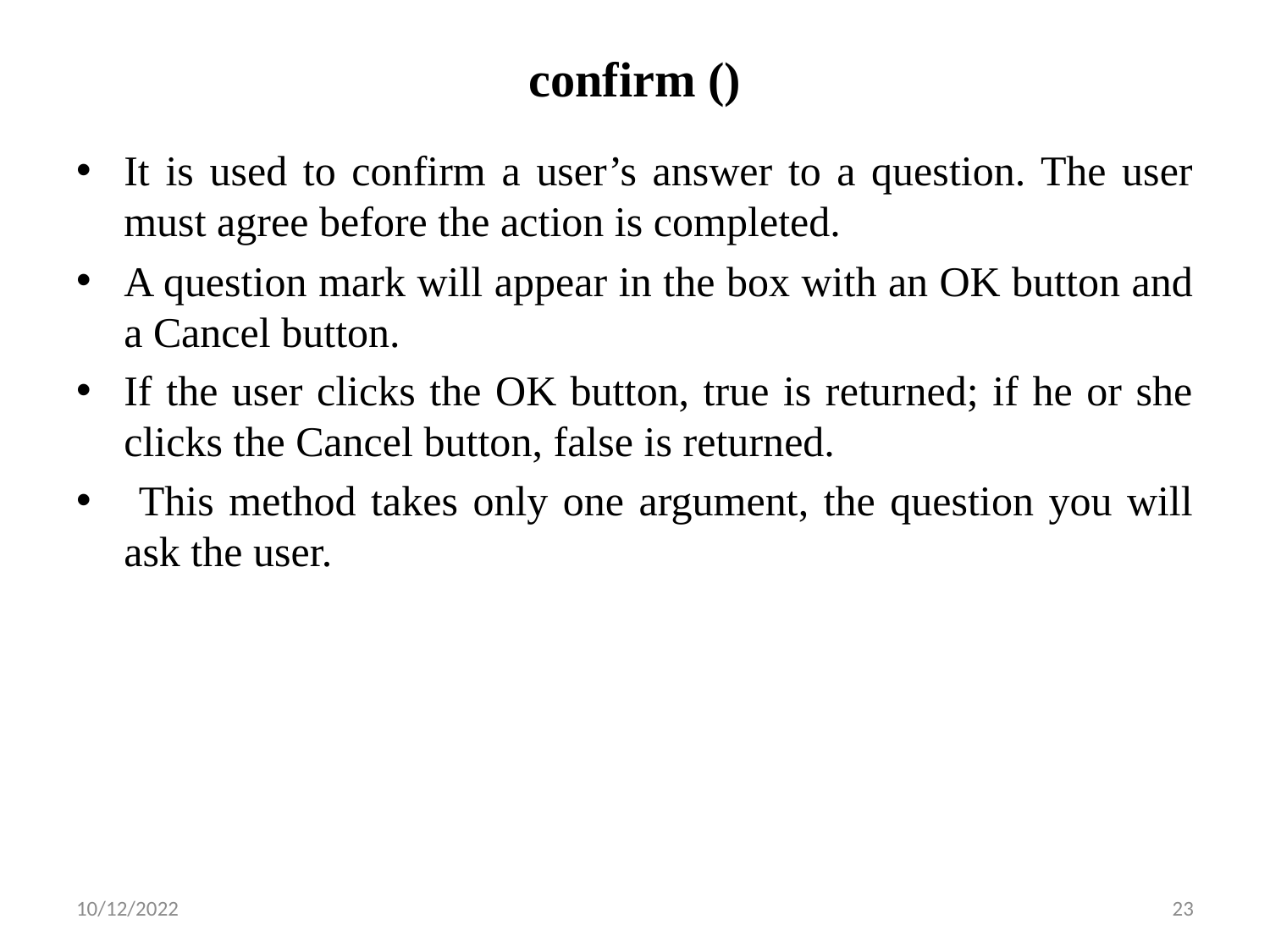

# confirm ()
It is used to confirm a user’s answer to a question. The user must agree before the action is completed.
A question mark will appear in the box with an OK button and a Cancel button.
If the user clicks the OK button, true is returned; if he or she clicks the Cancel button, false is returned.
 This method takes only one argument, the question you will ask the user.

10/12/2022
23